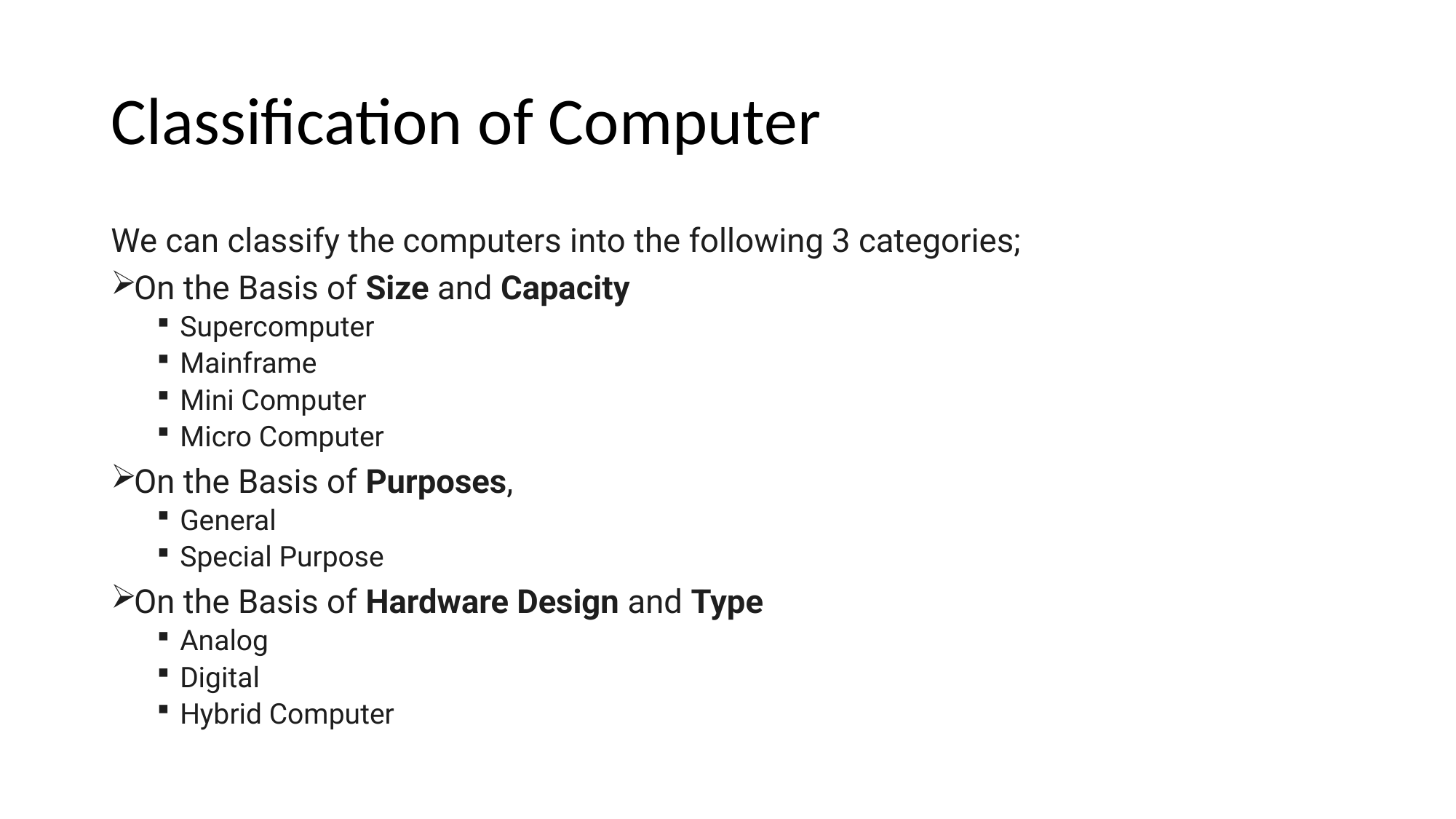

# Classification of Computer
We can classify the computers into the following 3 categories;
On the Basis of Size and Capacity
Supercomputer
Mainframe
Mini Computer
Micro Computer
On the Basis of Purposes,
General
Special Purpose
On the Basis of Hardware Design and Type
Analog
Digital
Hybrid Computer